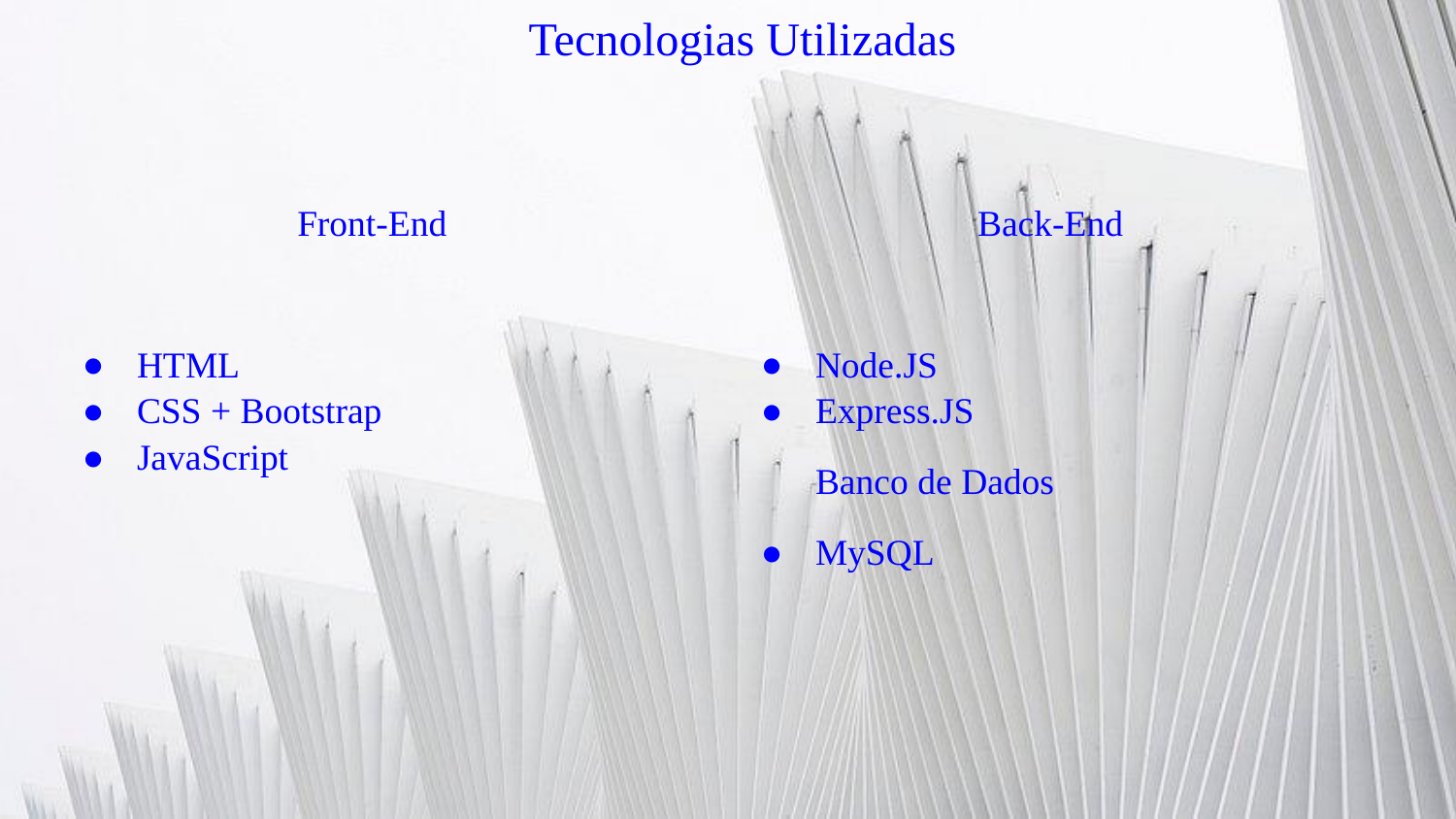

# Tecnologias Utilizadas
Front-End

HTML
CSS + Bootstrap
JavaScript

Back-End

Node.JS
Express.JS
Banco de Dados
MySQL